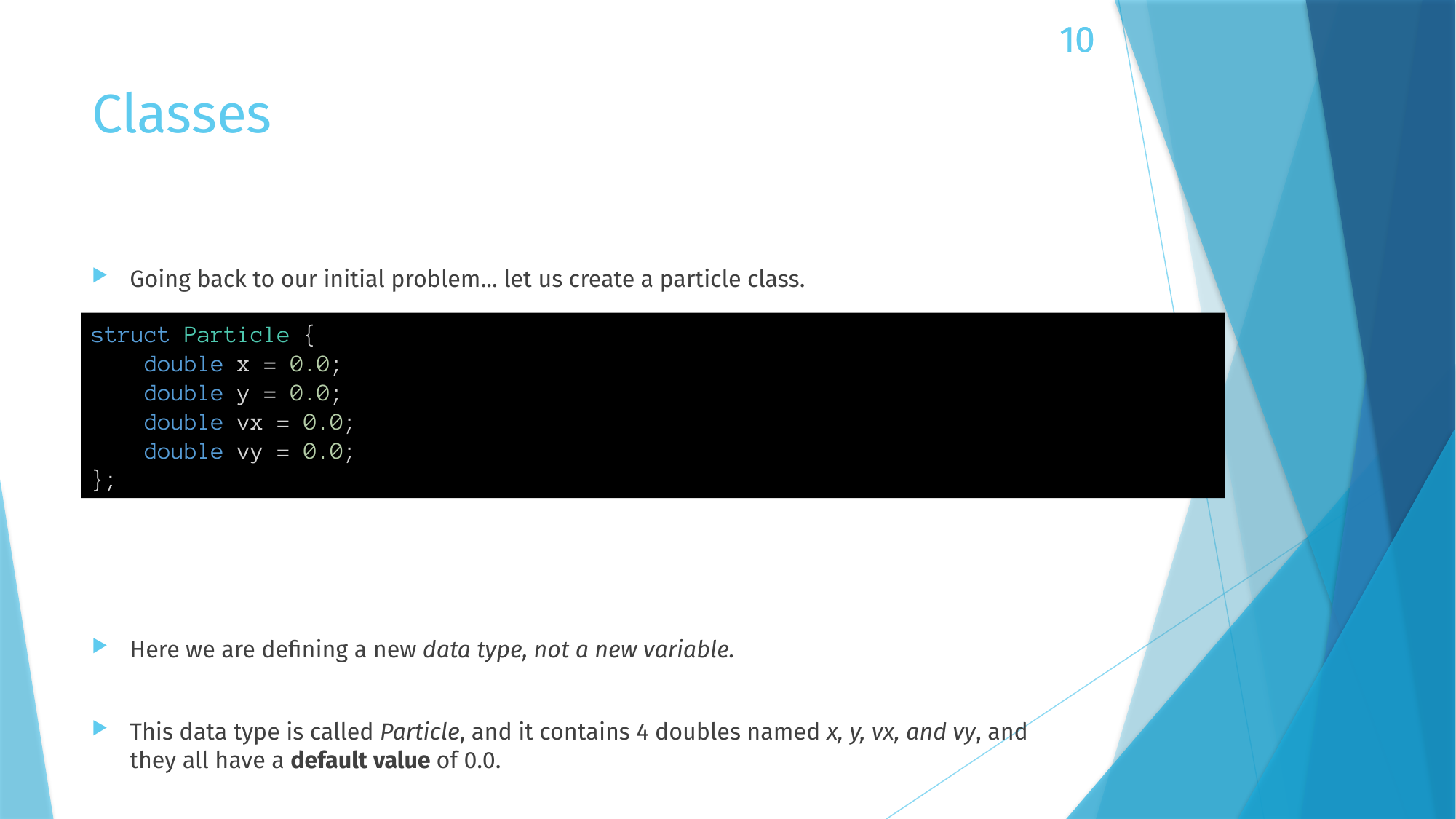

# Classes
Going back to our initial problem... let us create a particle class.

Here we are defining a new data type, not a new variable.

This data type is called Particle, and it contains 4 doubles named x, y, vx, and vy, and they all have a default value of 0.0.

struct Particle {
    double x = 0.0;
    double y = 0.0;
    double vx = 0.0;
    double vy = 0.0;
};